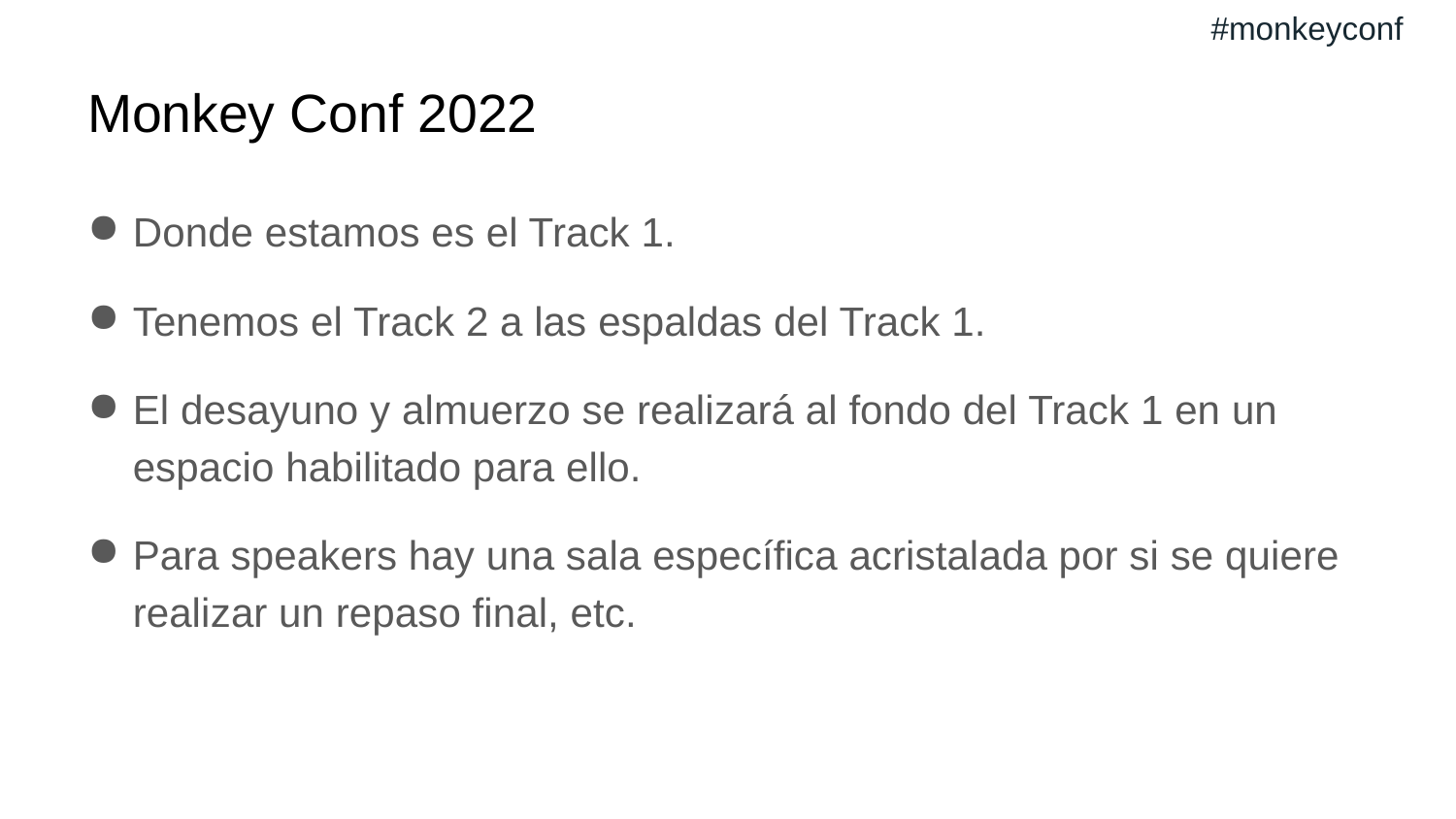

#monkeyconf
# Monkey Conf 2022
Donde estamos es el Track 1.
Tenemos el Track 2 a las espaldas del Track 1.
El desayuno y almuerzo se realizará al fondo del Track 1 en un espacio habilitado para ello.
Para speakers hay una sala específica acristalada por si se quiere realizar un repaso final, etc.